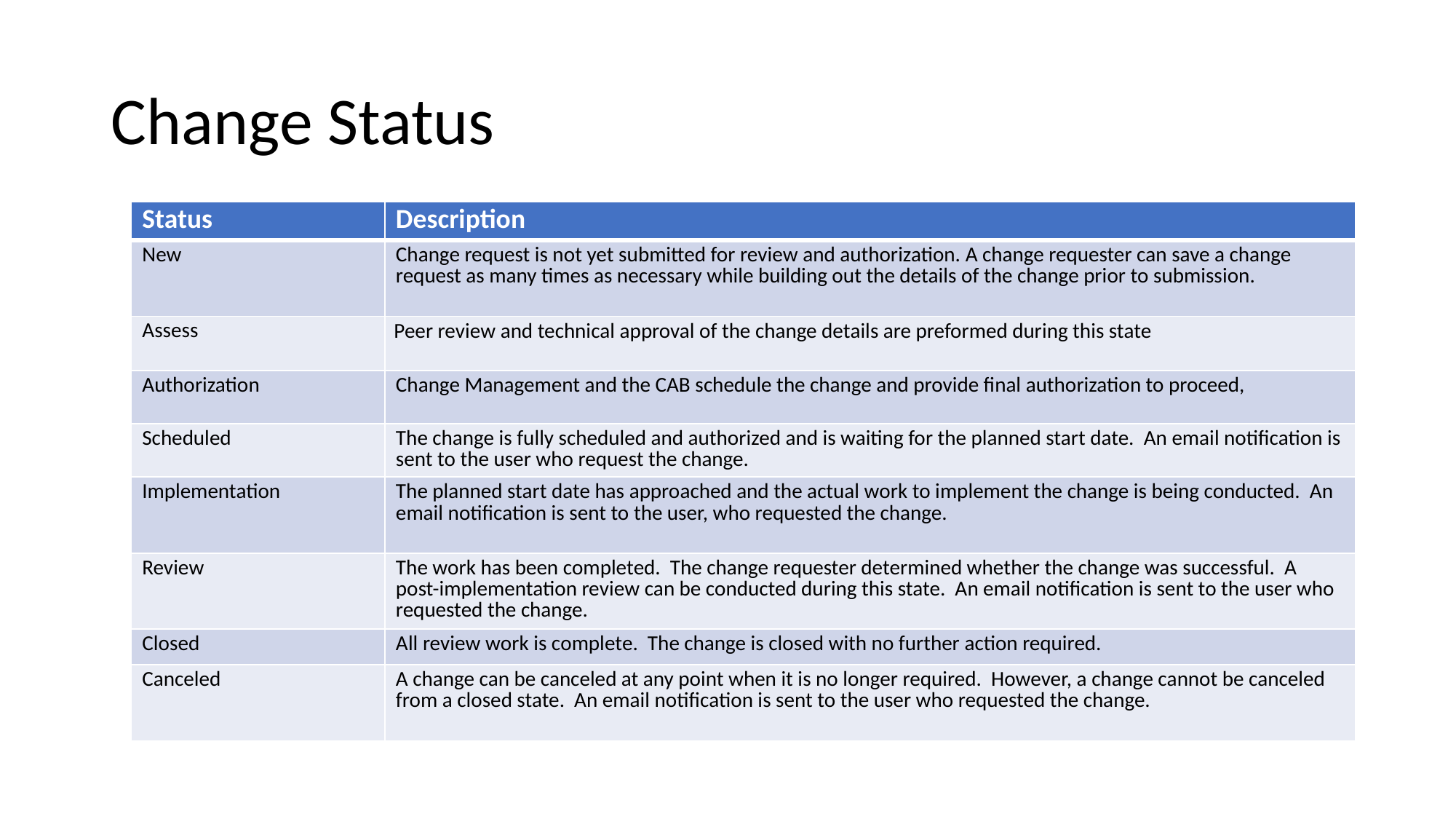

# Change Status

| Status | Description |
| --- | --- |
| New | Change request is not yet submitted for review and authorization. A change requester can save a change request as many times as necessary while building out the details of the change prior to submission. |
| Assess | Peer review and technical approval of the change details are preformed during this state |
| Authorization | Change Management and the CAB schedule the change and provide final authorization to proceed, |
| Scheduled | The change is fully scheduled and authorized and is waiting for the planned start date. An email notification is sent to the user who request the change. |
| Implementation | The planned start date has approached and the actual work to implement the change is being conducted. An email notification is sent to the user, who requested the change. |
| Review | The work has been completed. The change requester determined whether the change was successful. A post-implementation review can be conducted during this state. An email notification is sent to the user who requested the change. |
| Closed | All review work is complete. The change is closed with no further action required. |
| Canceled | A change can be canceled at any point when it is no longer required. However, a change cannot be canceled from a closed state. An email notification is sent to the user who requested the change. |